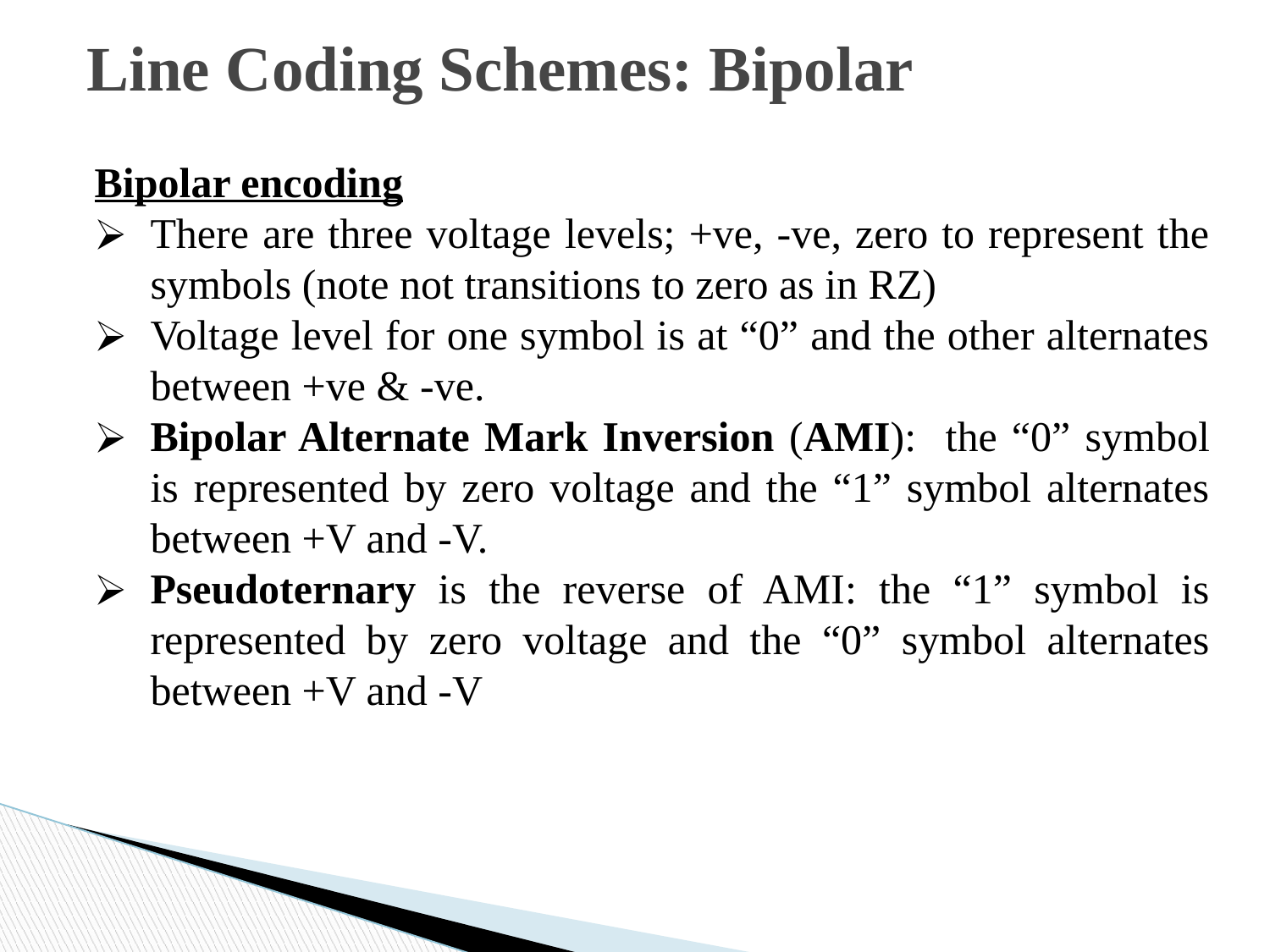

Line Coding Schemes: Bipolar
Bipolar encoding
There are three voltage levels; +ve, -ve, zero to represent the symbols (note not transitions to zero as in RZ)
Voltage level for one symbol is at “0” and the other alternates between +ve & -ve.
Bipolar Alternate Mark Inversion (AMI):  the “0” symbol is represented by zero voltage and the “1” symbol alternates between +V and -V.
Pseudoternary is the reverse of AMI: the “1” symbol is represented by zero voltage and the “0” symbol alternates between +V and -V